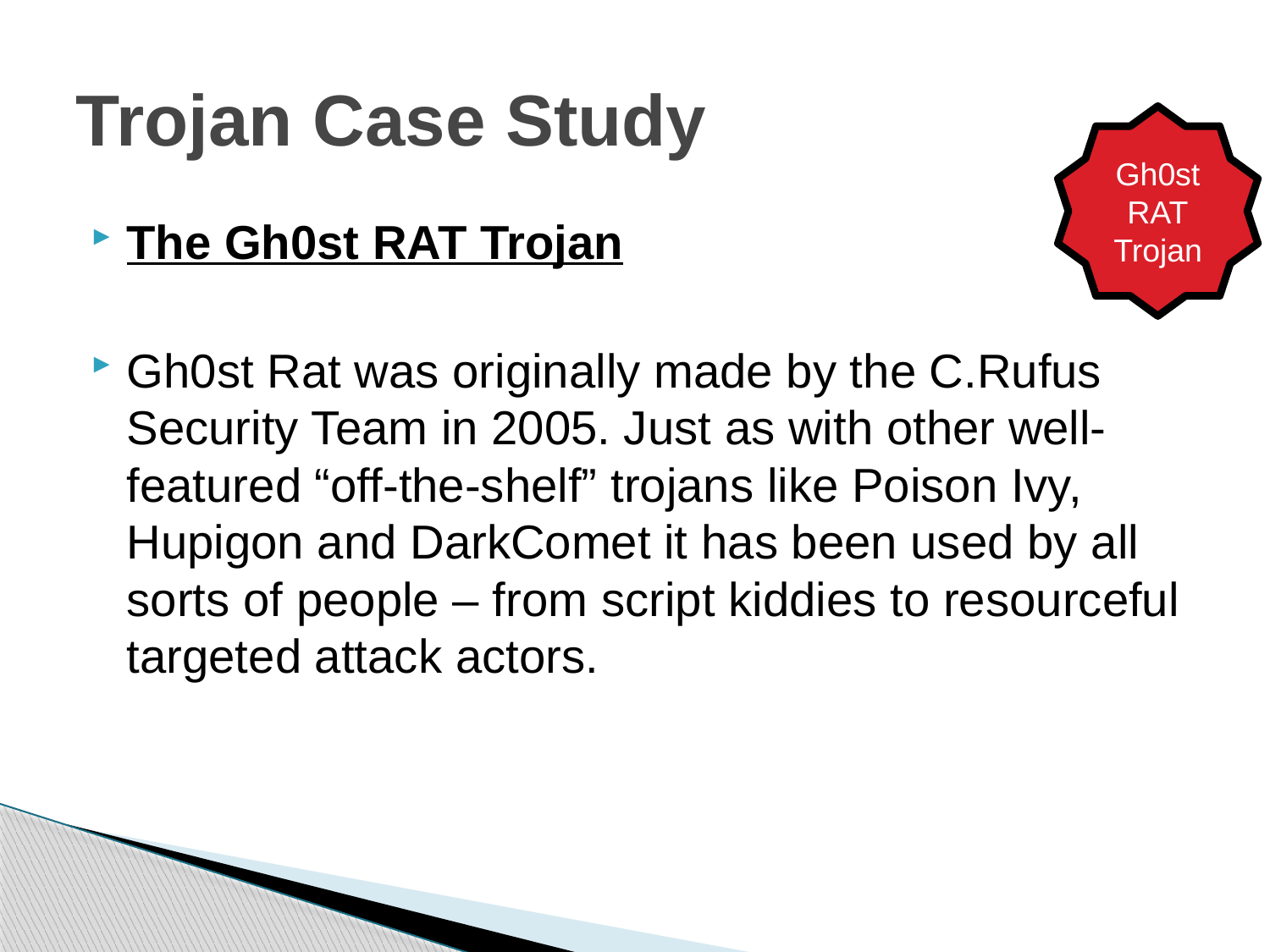

# Trojan Case Study
Gh0st RAT
Trojan
The Gh0st RAT Trojan

Gh0st Rat was originally made by the C.Rufus Security Team in 2005. Just as with other well-featured “off-the-shelf” trojans like Poison Ivy, Hupigon and DarkComet it has been used by all sorts of people – from script kiddies to resourceful targeted attack actors.